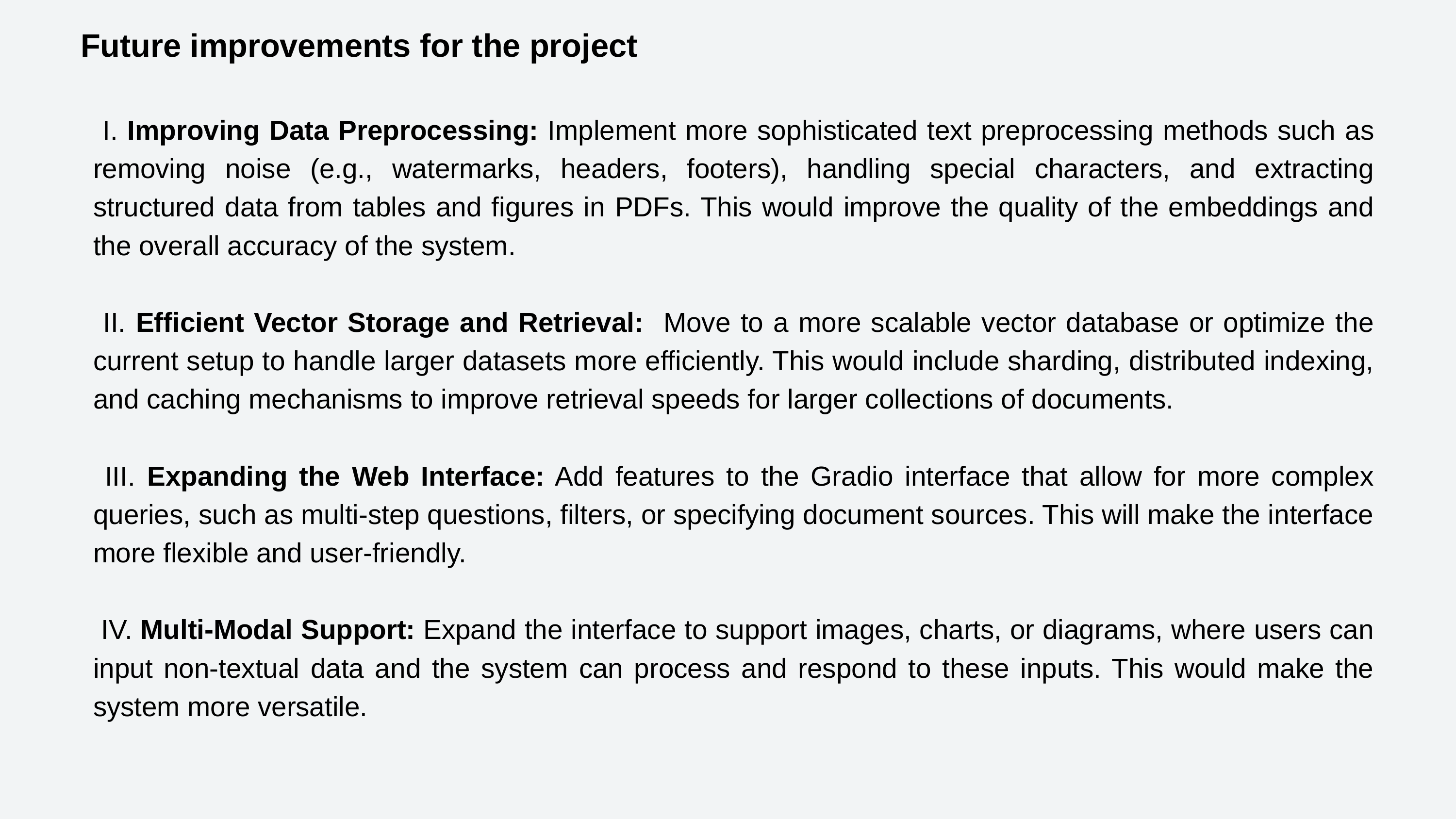

Future improvements for the project
 I. Improving Data Preprocessing: Implement more sophisticated text preprocessing methods such as removing noise (e.g., watermarks, headers, footers), handling special characters, and extracting structured data from tables and figures in PDFs. This would improve the quality of the embeddings and the overall accuracy of the system.

 II. Efficient Vector Storage and Retrieval:  Move to a more scalable vector database or optimize the current setup to handle larger datasets more efficiently. This would include sharding, distributed indexing, and caching mechanisms to improve retrieval speeds for larger collections of documents.

 III. Expanding the Web Interface: Add features to the Gradio interface that allow for more complex queries, such as multi-step questions, filters, or specifying document sources. This will make the interface more flexible and user-friendly.

 IV. Multi-Modal Support: Expand the interface to support images, charts, or diagrams, where users can input non-textual data and the system can process and respond to these inputs. This would make the system more versatile.